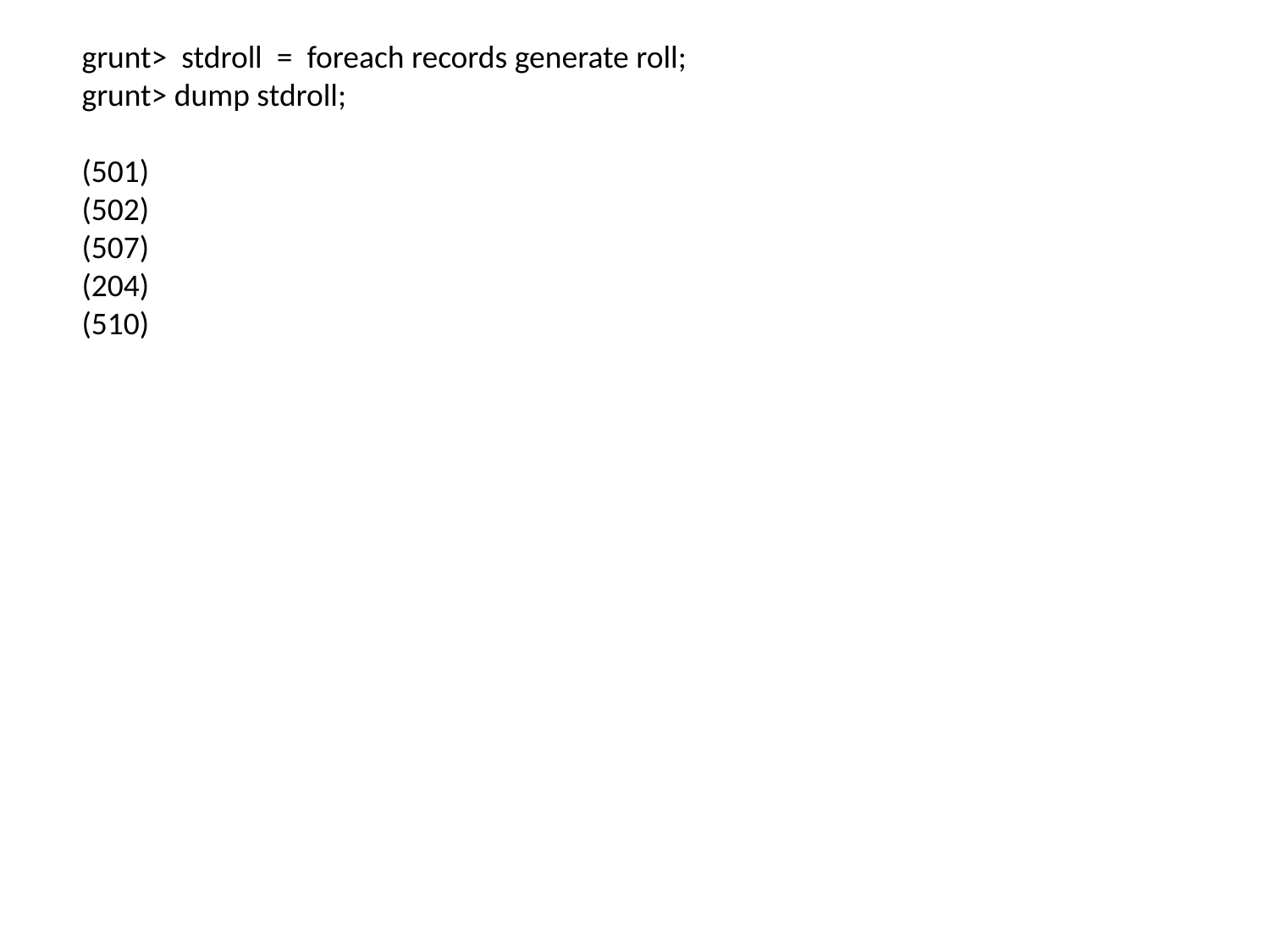

grunt>  stdroll  =  foreach records generate roll;
grunt> dump stdroll;

(501)
(502)
(507)
(204)
(510)